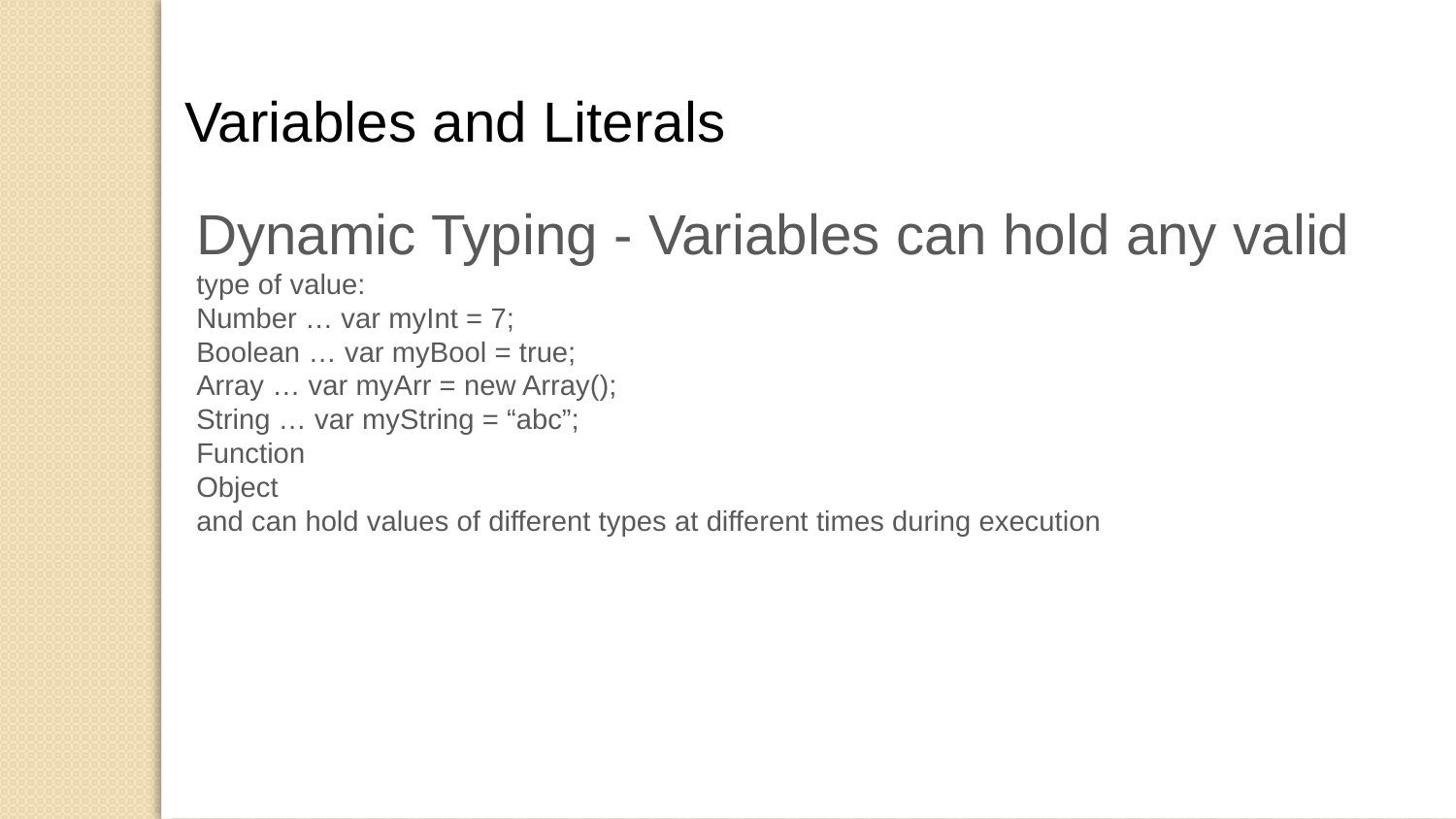

Variables and Literals
Dynamic Typing - Variables can hold any valid
type of value:
Number … var myInt = 7;
Boolean … var myBool = true;
Array … var myArr = new Array();
String … var myString = “abc”;
Function
Object
and can hold values of different types at different times during execution